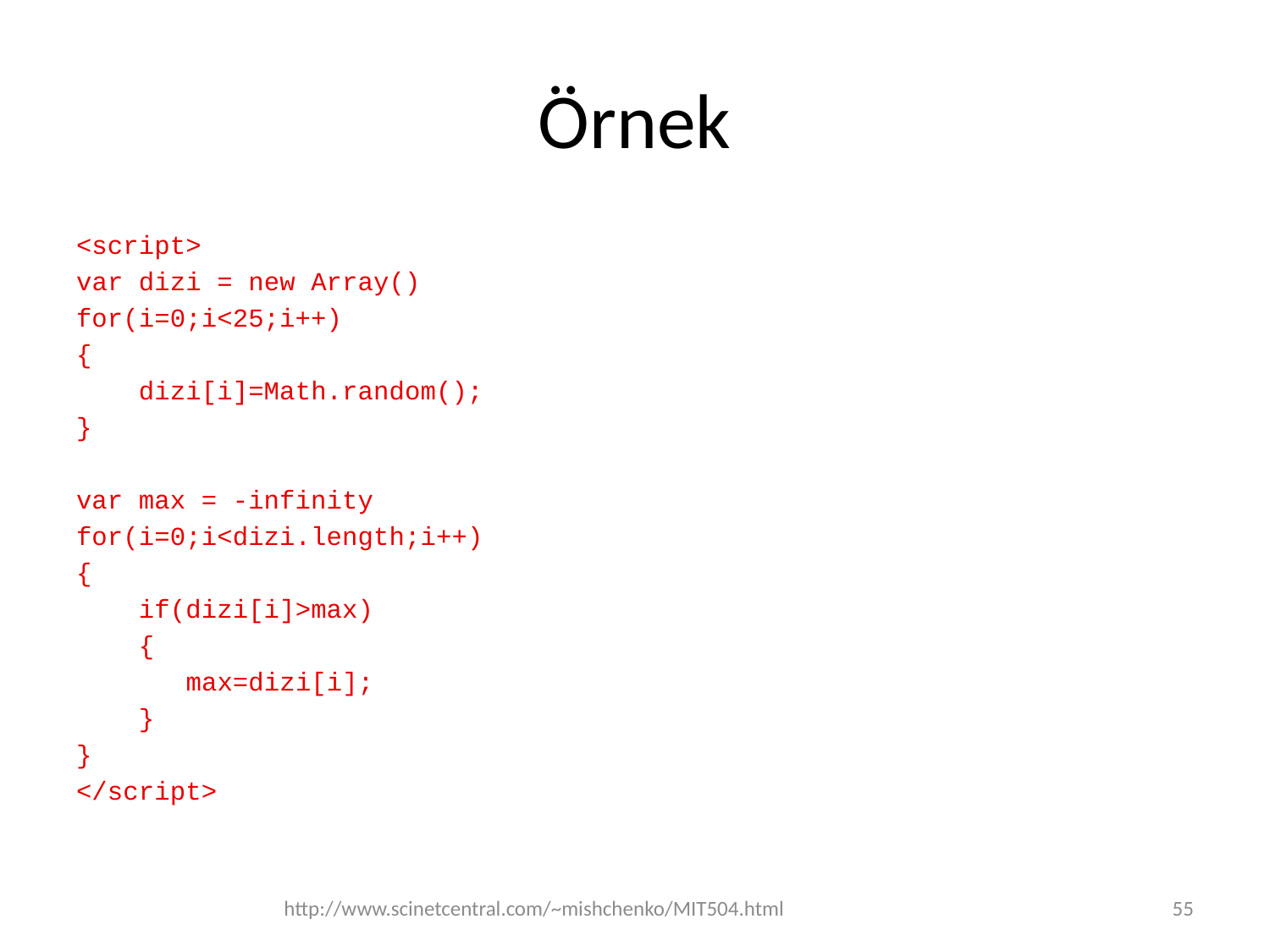

# Örnek
<script>
var dizi = new Array()
for(i=0;i<25;i++)
{
    dizi[i]=Math.random();
}

var max = -infinity
for(i=0;i<dizi.length;i++)
{
    if(dizi[i]>max)
    {
       max=dizi[i];
    }
}
</script>
http://www.scinetcentral.com/~mishchenko/MIT504.html
55